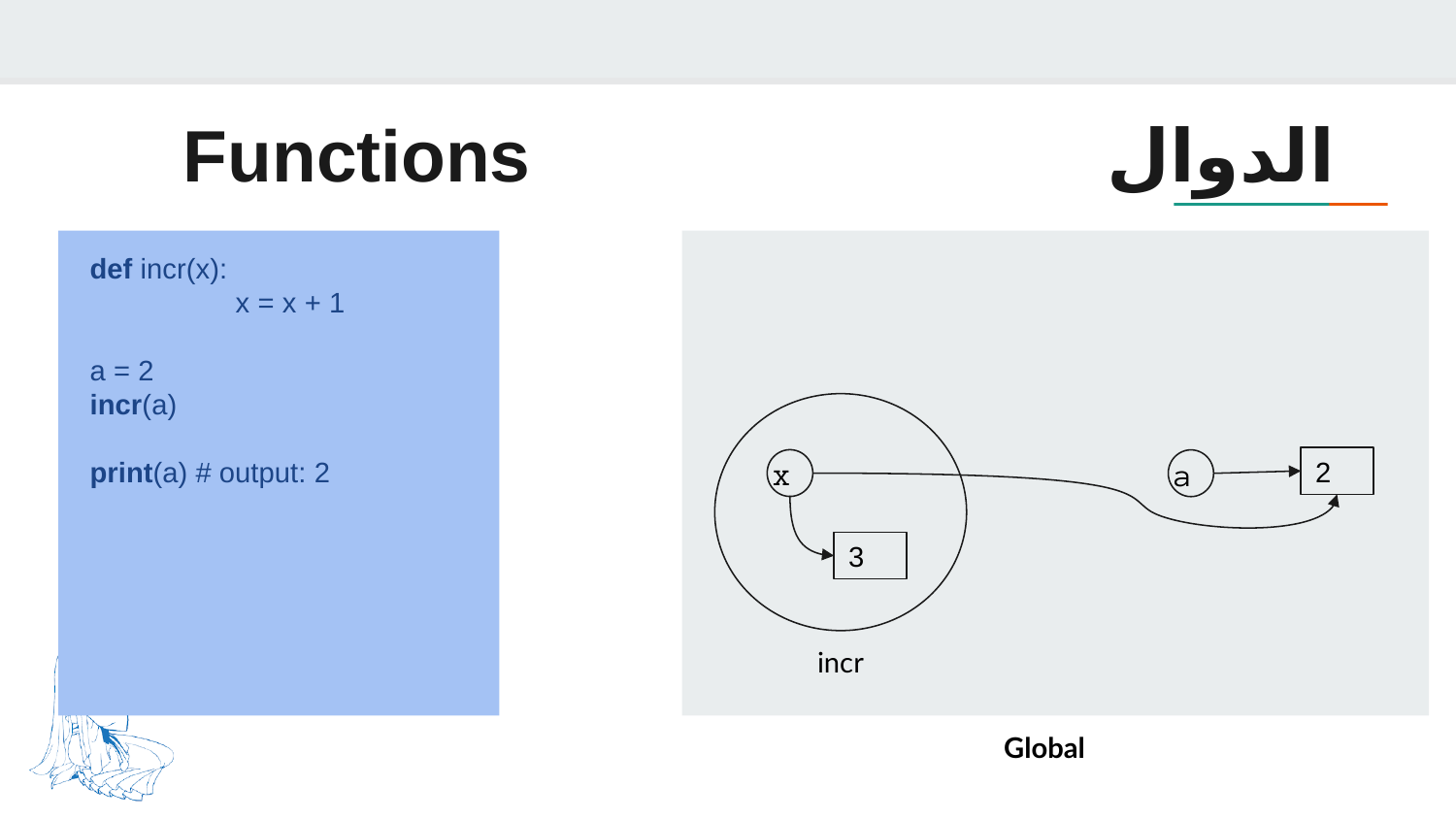

Functions
# الدوال

def incr(x):
	x = x + 1

a = 2
incr(a)
print(a) # output: 2

incr
x
2
a
3
Global